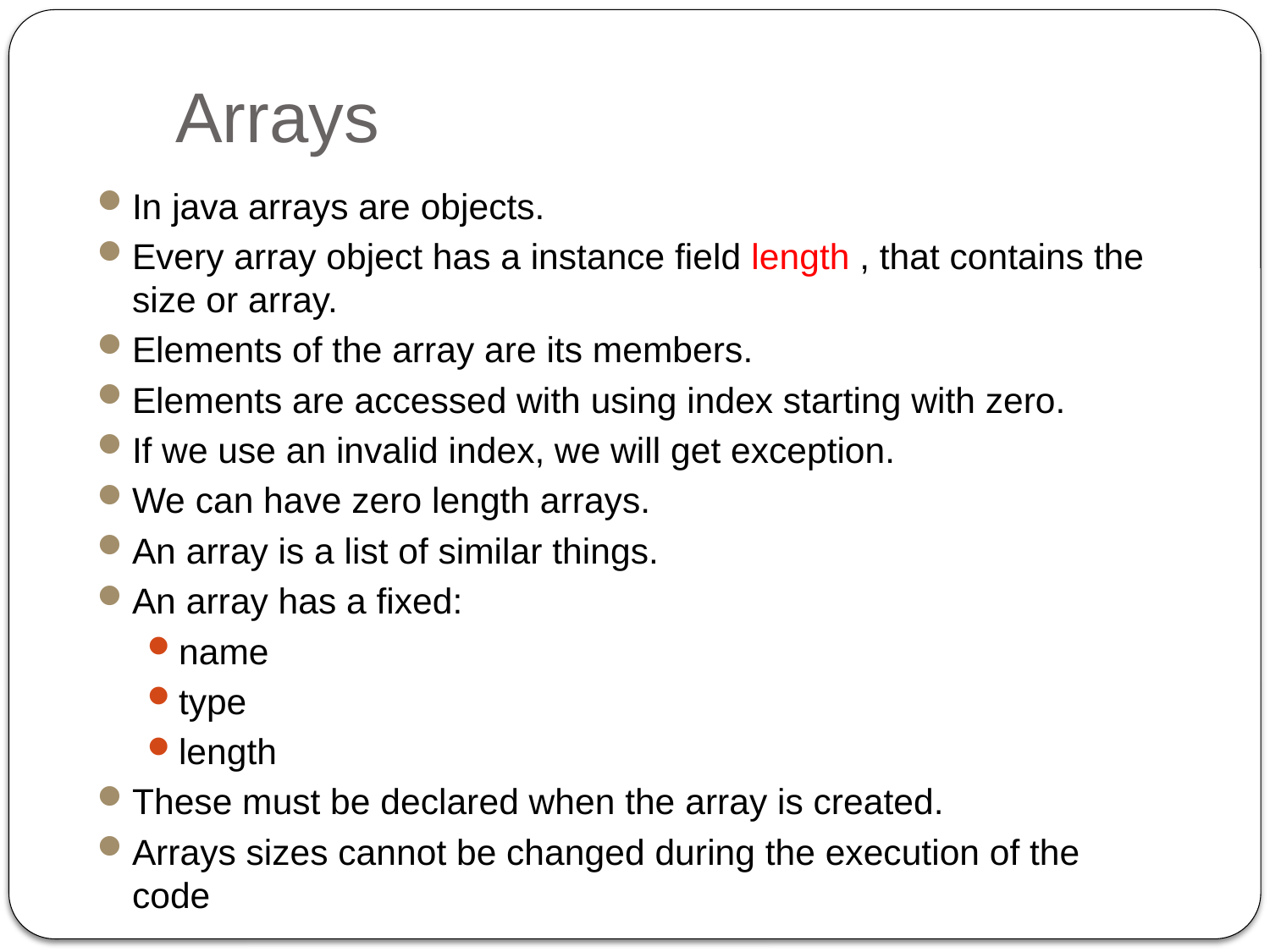

# Arrays

In java arrays are objects.
Every array object has a instance field length , that contains the size or array.
Elements of the array are its members.
Elements are accessed with using index starting with zero.
If we use an invalid index, we will get exception.
We can have zero length arrays.
An array is a list of similar things.
An array has a fixed:
name
type
length
These must be declared when the array is created.
Arrays sizes cannot be changed during the execution of the code